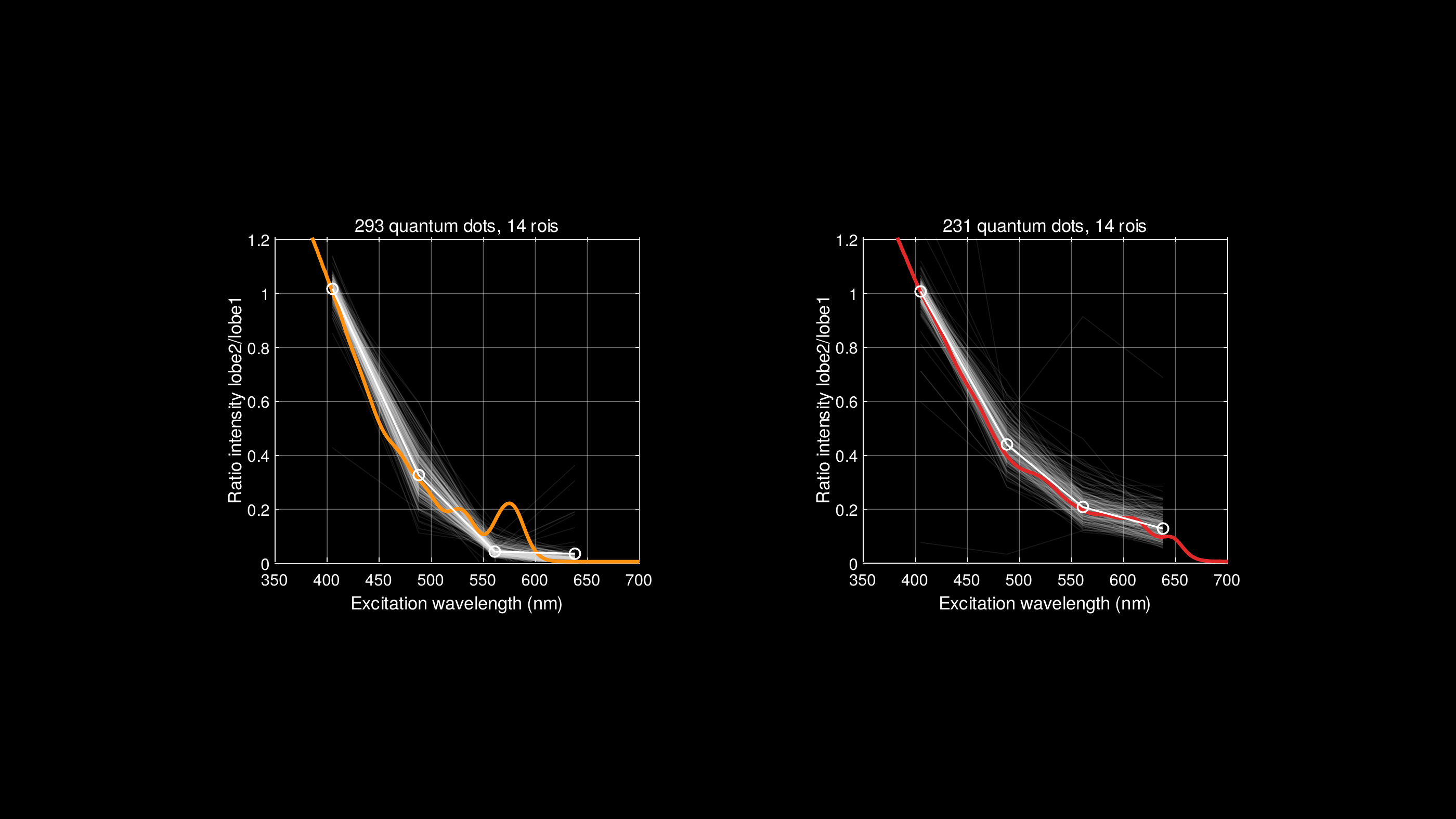

2
3
1

q
u
a
n
t
u
m

d
o
t
s
,

1
4

r
o
i
s
1
.
2
1
1
e
b
o
l
/
0
.
8
2
e
b
o
l

y
0
.
6
t
i
s
n
e
t
n
i
0
.
4

o
i
t
a
R
0
.
2
0

3
5
0
4
0
0
4
5
0
5
0
0
5
5
0
6
0
0
6
5
0
7
0
0
E
x
c
i
t
a
t
i
o
n

w
a
v
e
l
e
n
g
t
h

(
n
m
)

2
9
3

q
u
a
n
t
u
m

d
o
t
s
,

1
4

r
o
i
s
1
.
2
1
1
e
b
o
l
/
0
.
8
2
e
b
o
l

y
0
.
6
t
i
s
n
e
t
n
i
0
.
4

o
i
t
a
R
0
.
2
0

3
5
0
4
0
0
4
5
0
5
0
0
5
5
0
6
0
0
6
5
0
7
0
0
E
x
c
i
t
a
t
i
o
n

w
a
v
e
l
e
n
g
t
h

(
n
m
)